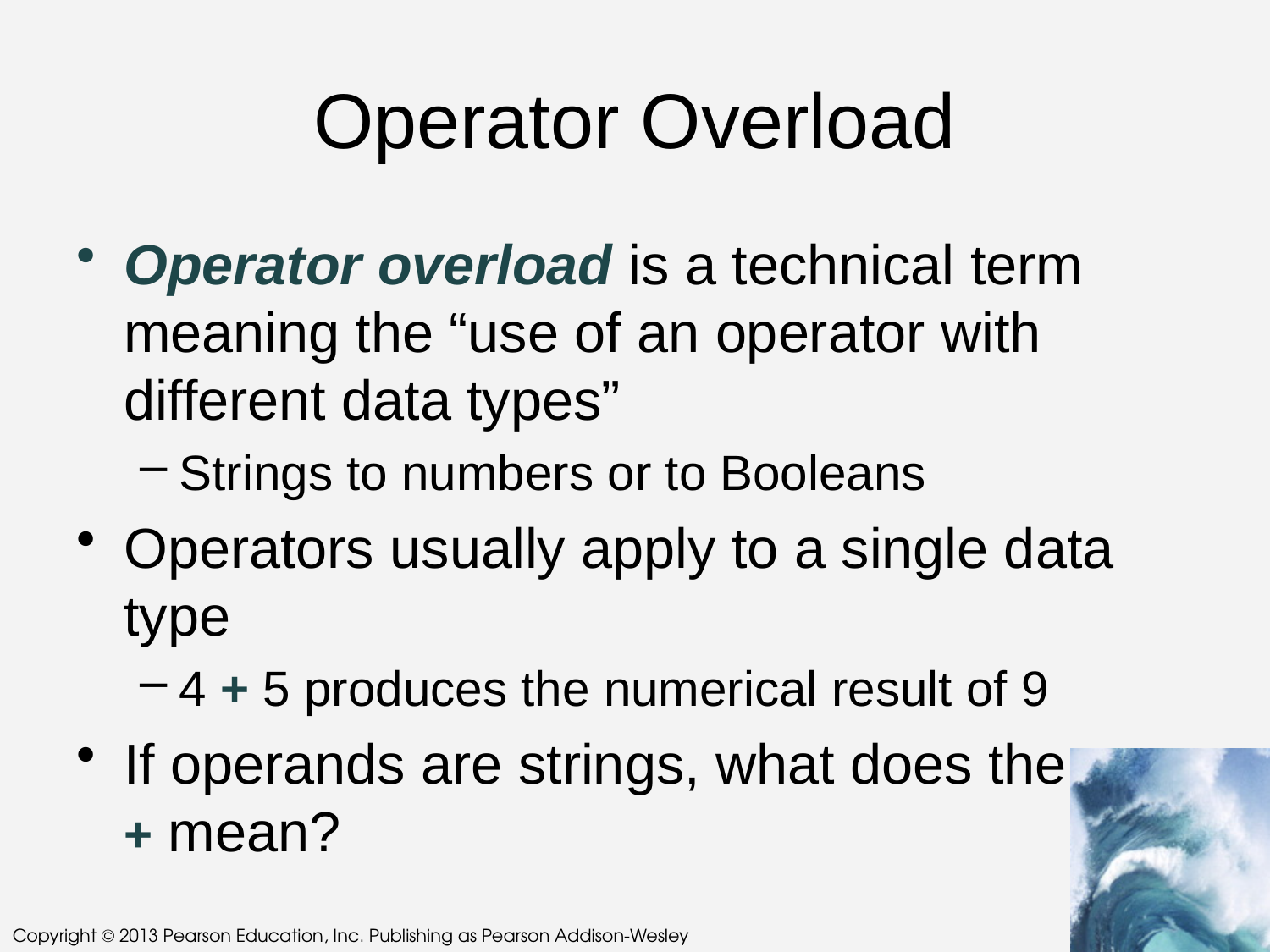

# Operator Overload
Operator overload is a technical term meaning the “use of an operator with different data types”
Strings to numbers or to Booleans
Operators usually apply to a single data type
4 + 5 produces the numerical result of 9
If operands are strings, what does the
+ mean?